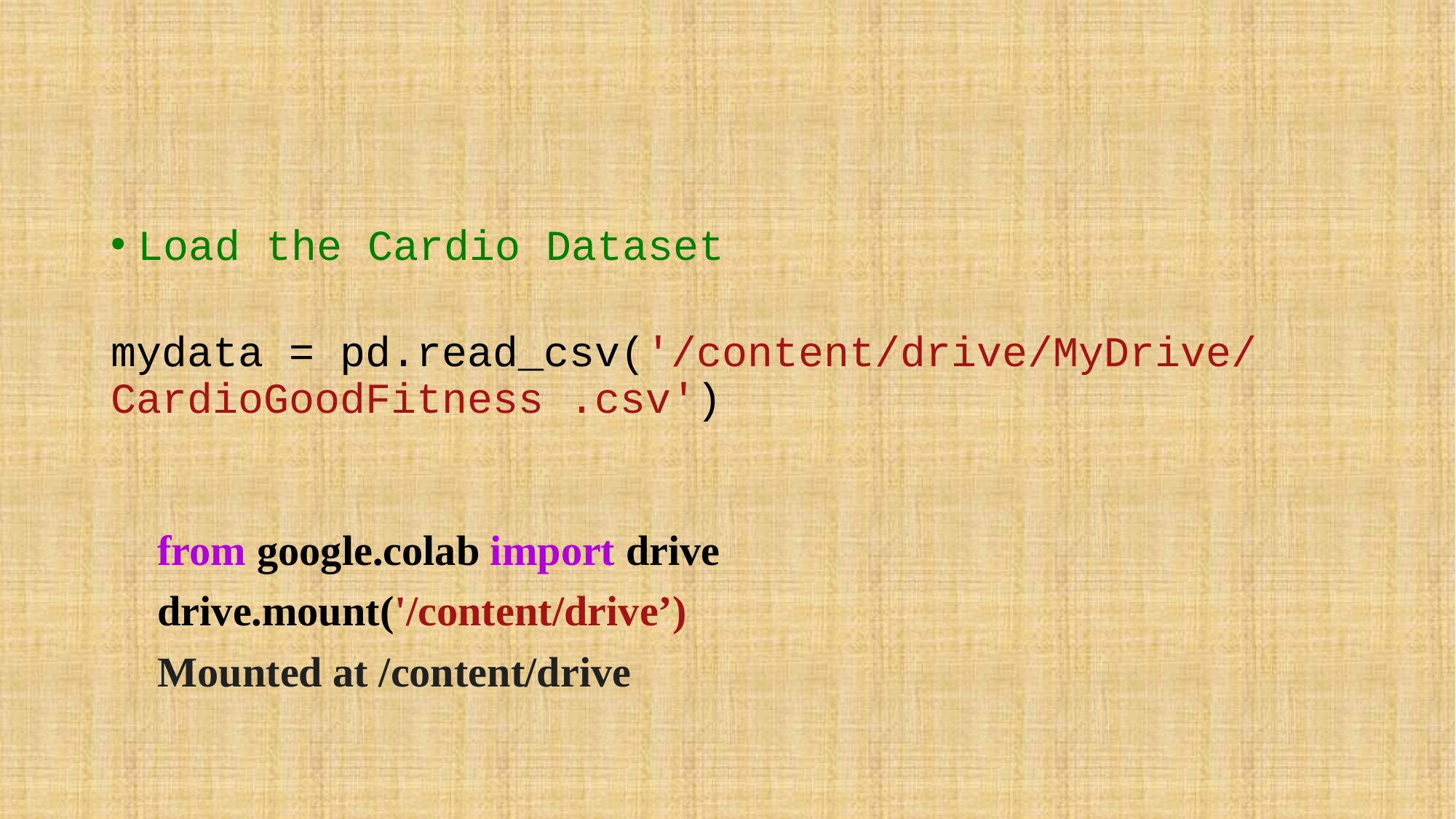

#
Load the Cardio Dataset
mydata = pd.read_csv('/content/drive/MyDrive/CardioGoodFitness .csv')

from google.colab import drive
drive.mount('/content/drive’)
Mounted at /content/drive